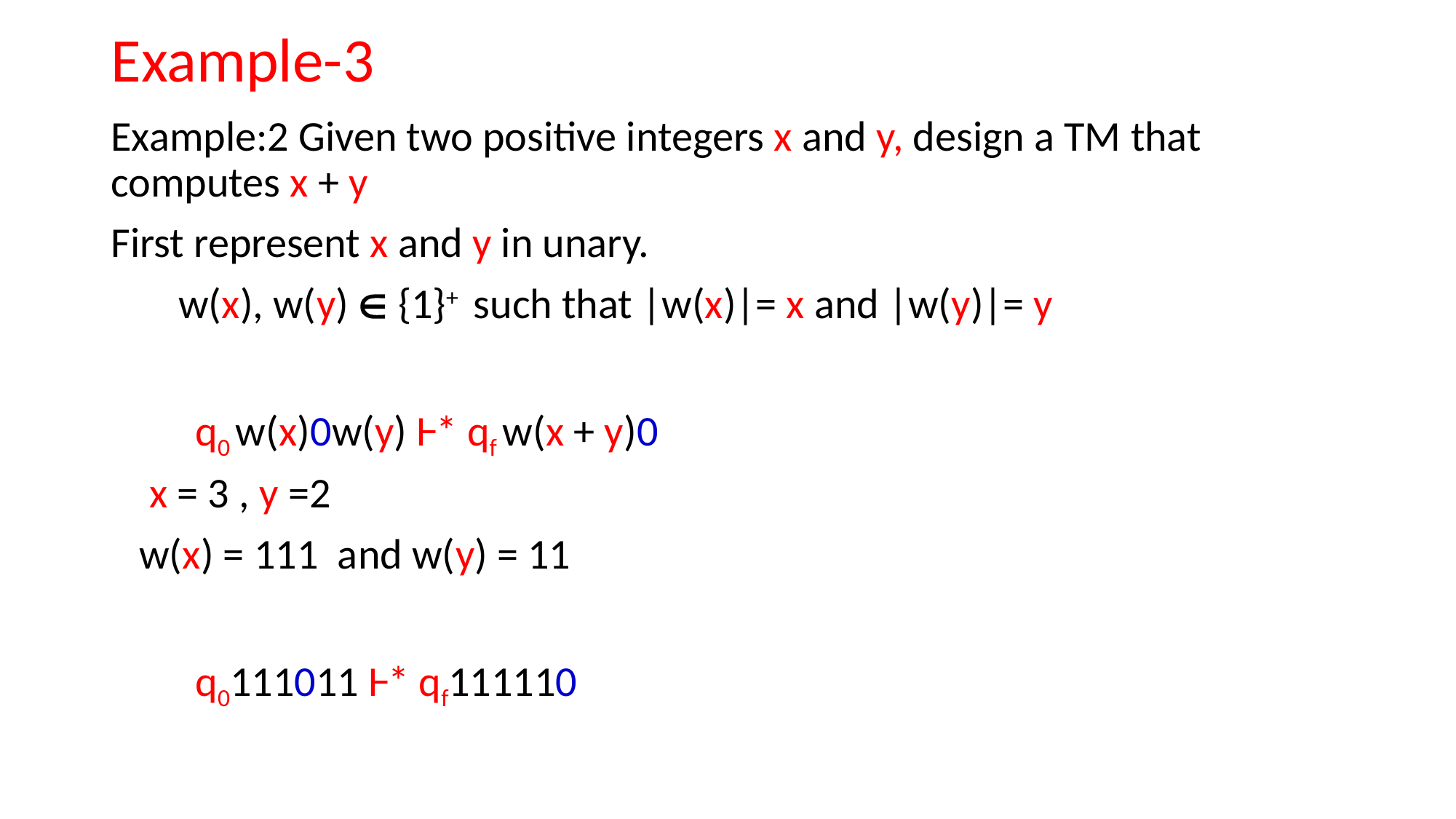

# Example-3
Example:2 Given two positive integers x and y, design a TM that computes x + y
First represent x and y in unary.
       w(x), w(y) ∈ {1}+  such that |w(x)|= x and |w(y)|= y

               q0 w(x)0w(y) Ⱶ* qf w(x + y)0
    x = 3 , y =2
     w(x) = 111  and w(y) = 11

               q0111011 Ⱶ* qf111110